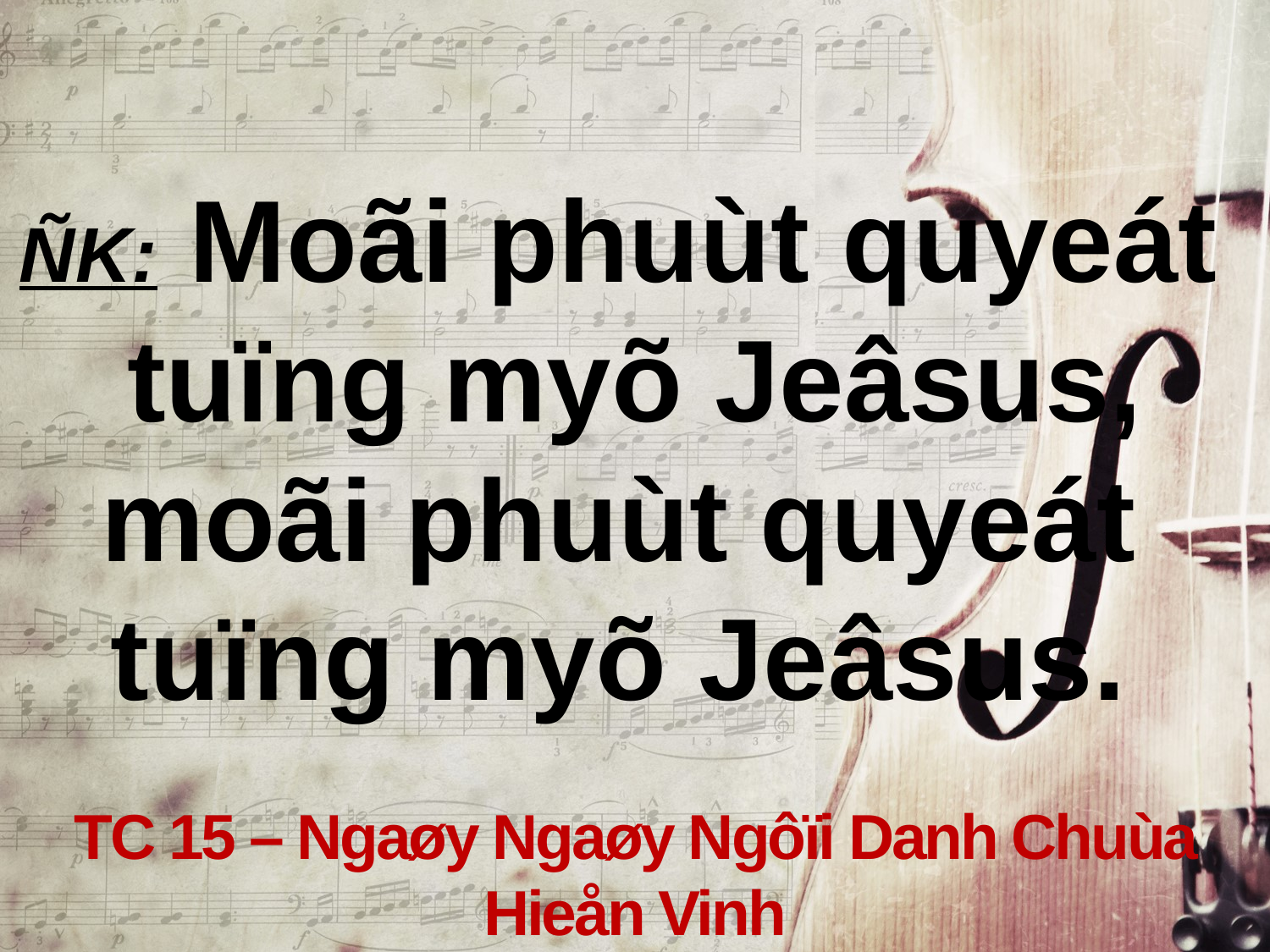

ÑK: Moãi phuùt quyeát
tuïng myõ Jeâsus,
moãi phuùt quyeát
tuïng myõ Jeâsus.
TC 15 – Ngaøy Ngaøy Ngôïi Danh Chuùa Hieån Vinh